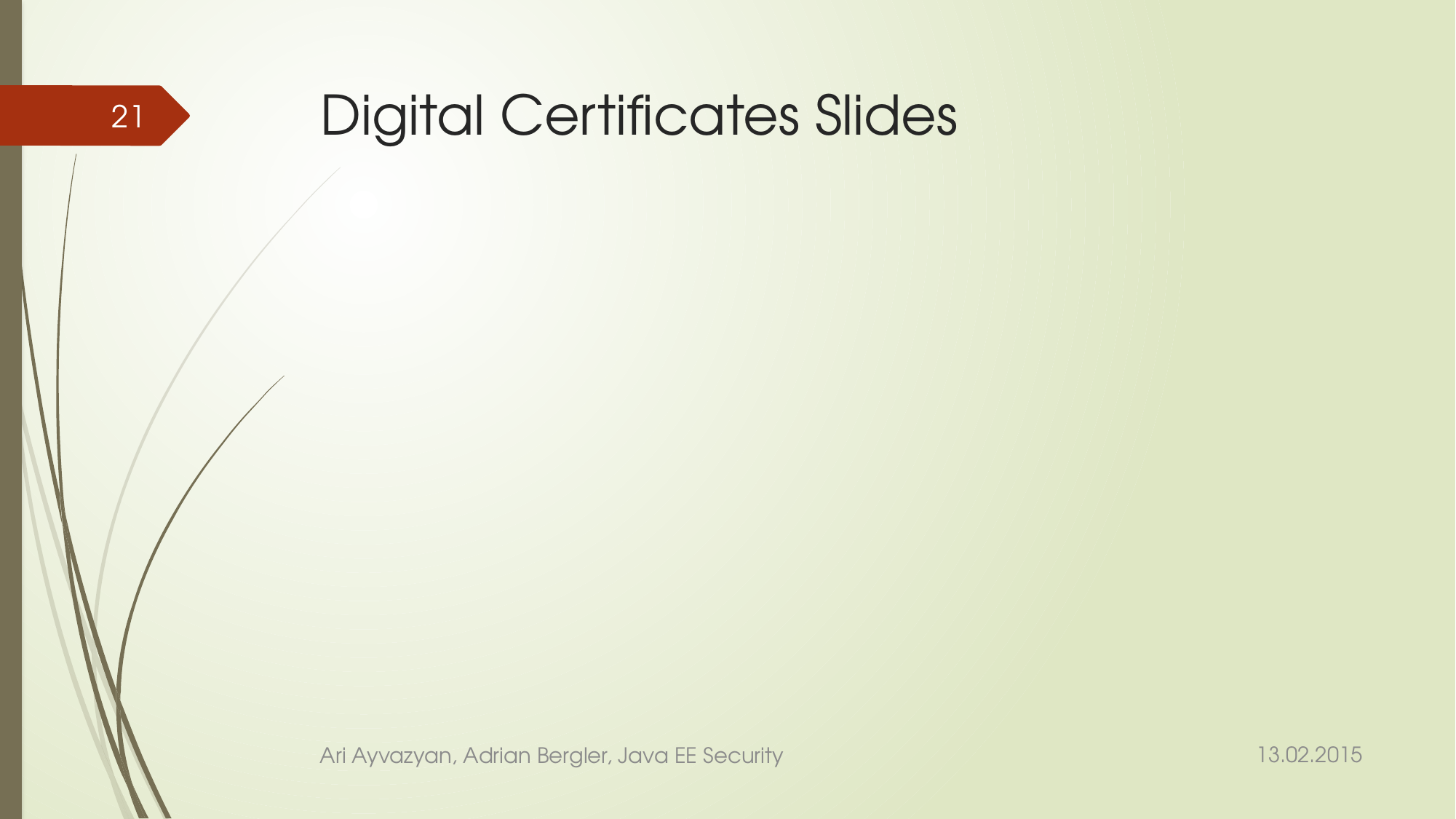

# Digital Certificates Slides
21

13.02.2015
Ari Ayvazyan, Adrian Bergler, Java EE Security